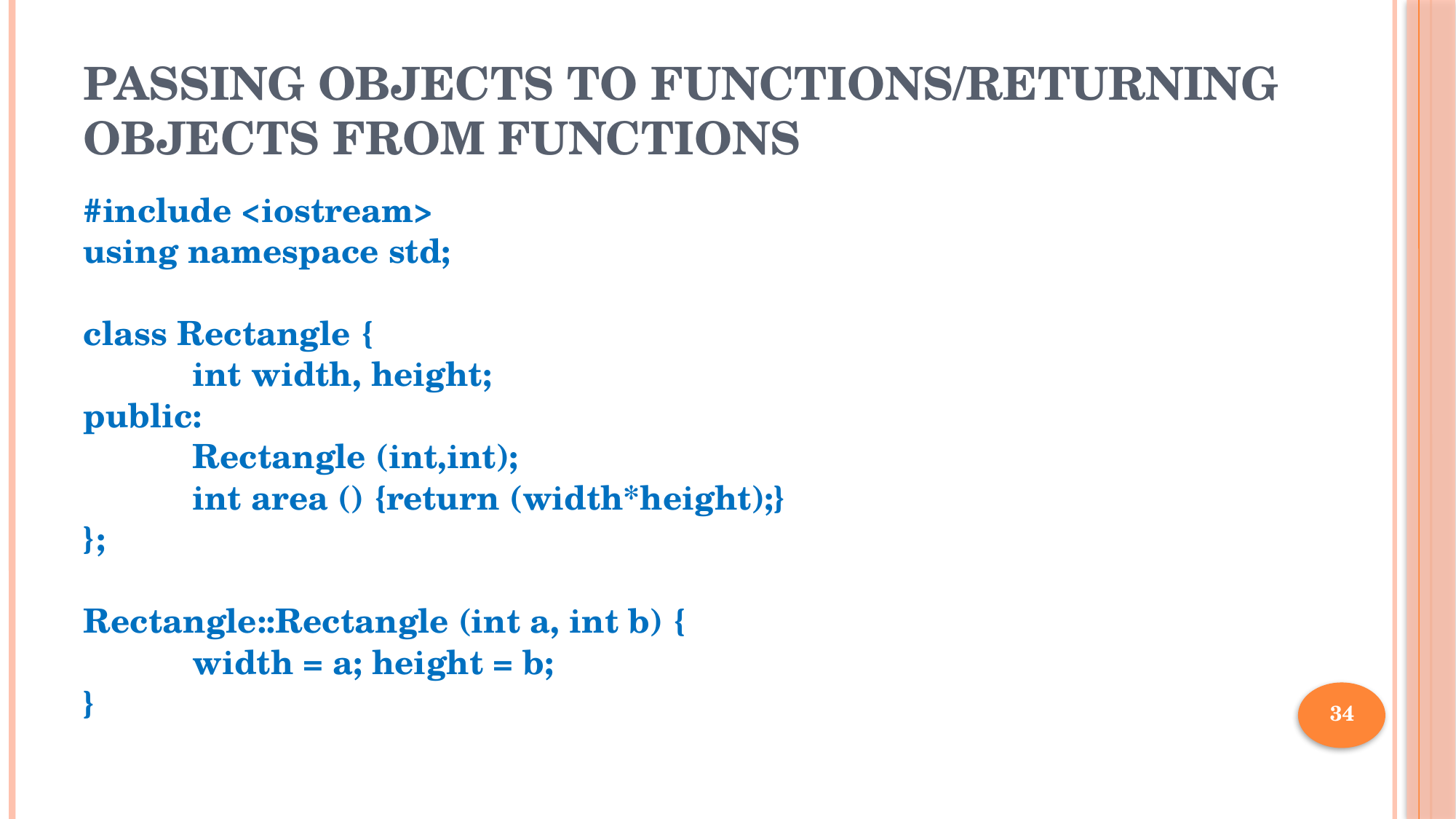

# Passing Objects to Functions/Returning Objects from Functions
#include <iostream>
using namespace std;

class Rectangle {
	int width, height;
public:
	Rectangle (int,int);
	int area () {return (width*height);}
};

Rectangle::Rectangle (int a, int b) {
	width = a; height = b;
}

34